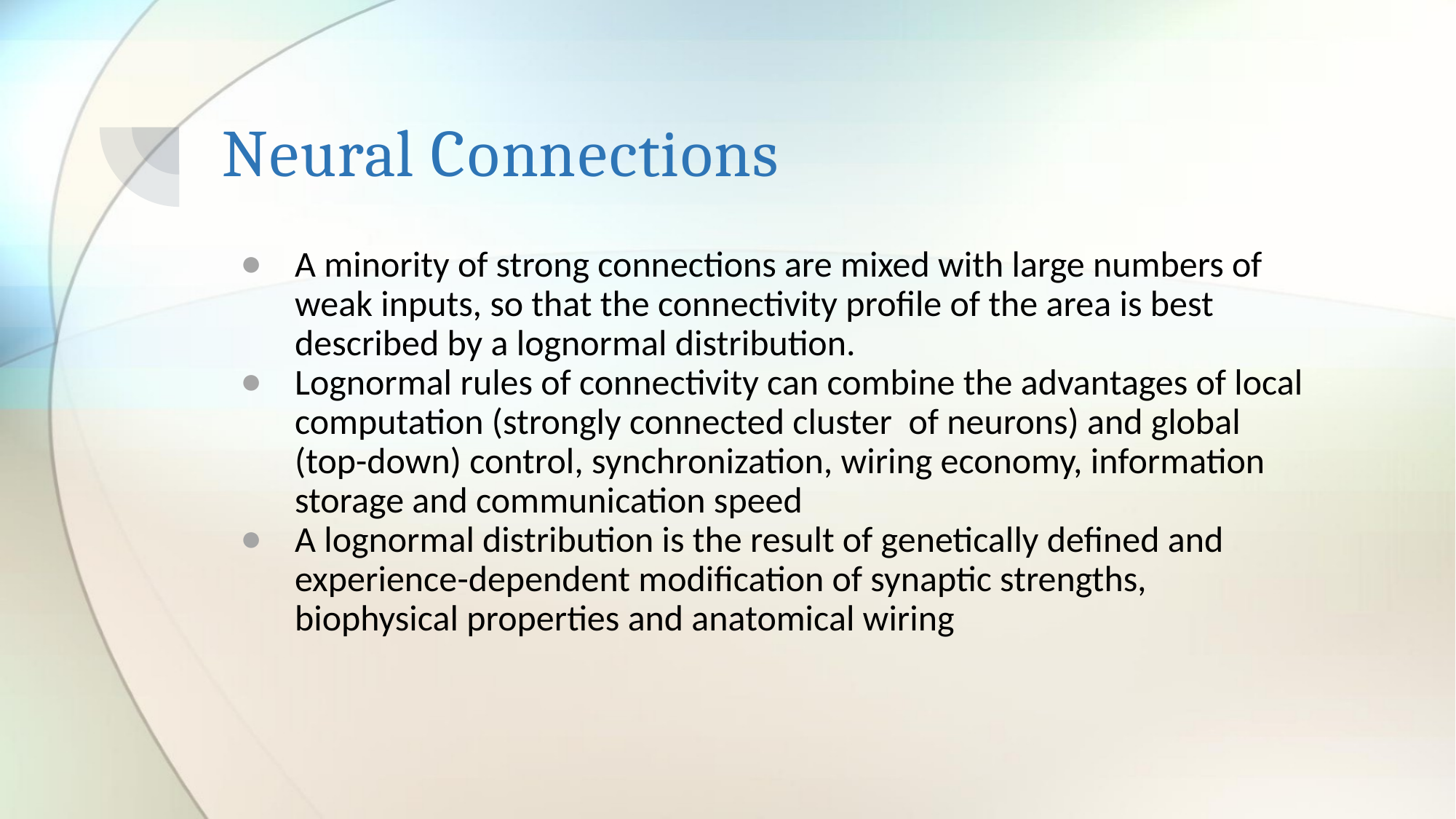

# Neural Connections
A minority of strong connections are mixed with large numbers of weak inputs, so that the connectivity profile of the area is best described by a lognormal distribution.
Lognormal rules of connectivity can combine the advantages of local computation (strongly connected cluster  of neurons) and global (top-down) control, synchronization, wiring economy, information storage and communication speed
A lognormal distribution is the result of genetically defined and experience-dependent modification of synaptic strengths, biophysical properties and anatomical wiring